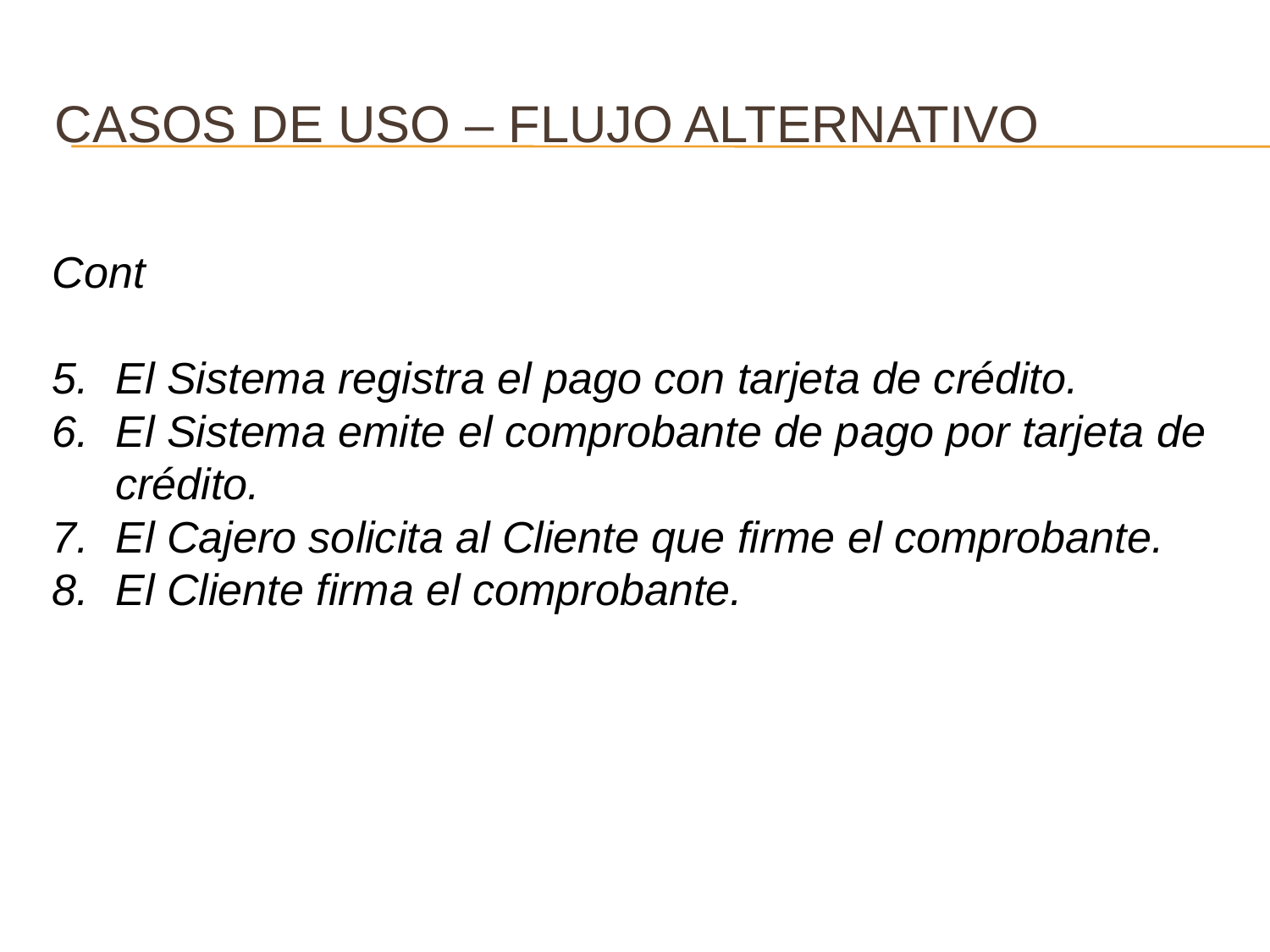

# Casos de uso – Flujo alternativo
Cont

El Sistema registra el pago con tarjeta de crédito.
El Sistema emite el comprobante de pago por tarjeta de crédito.
El Cajero solicita al Cliente que firme el comprobante.
El Cliente firma el comprobante.